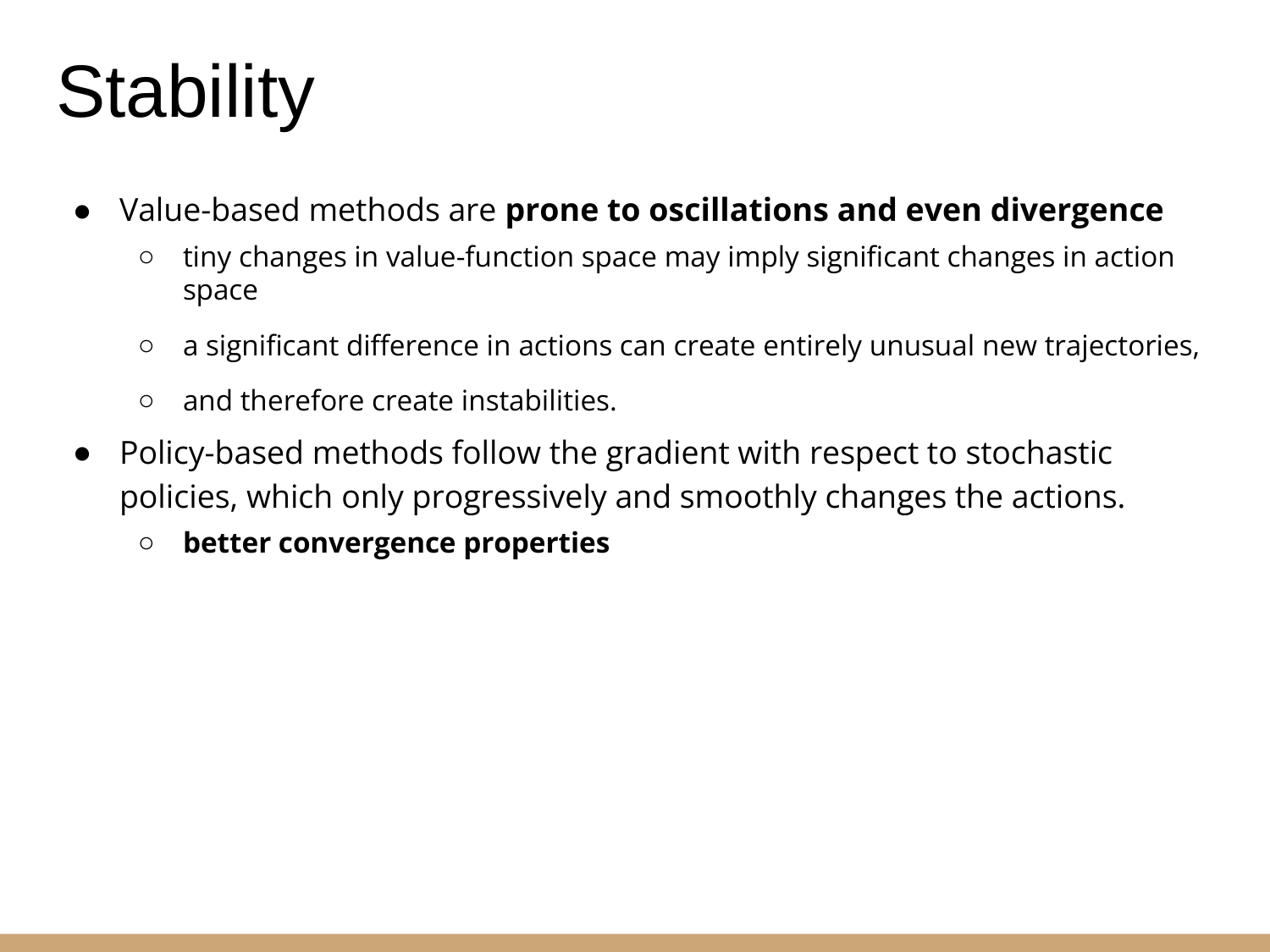

Stability
Value-based methods are prone to oscillations and even divergence
tiny changes in value-function space may imply significant changes in action space
a significant difference in actions can create entirely unusual new trajectories,
and therefore create instabilities.
Policy-based methods follow the gradient with respect to stochastic policies, which only progressively and smoothly changes the actions.
better convergence properties